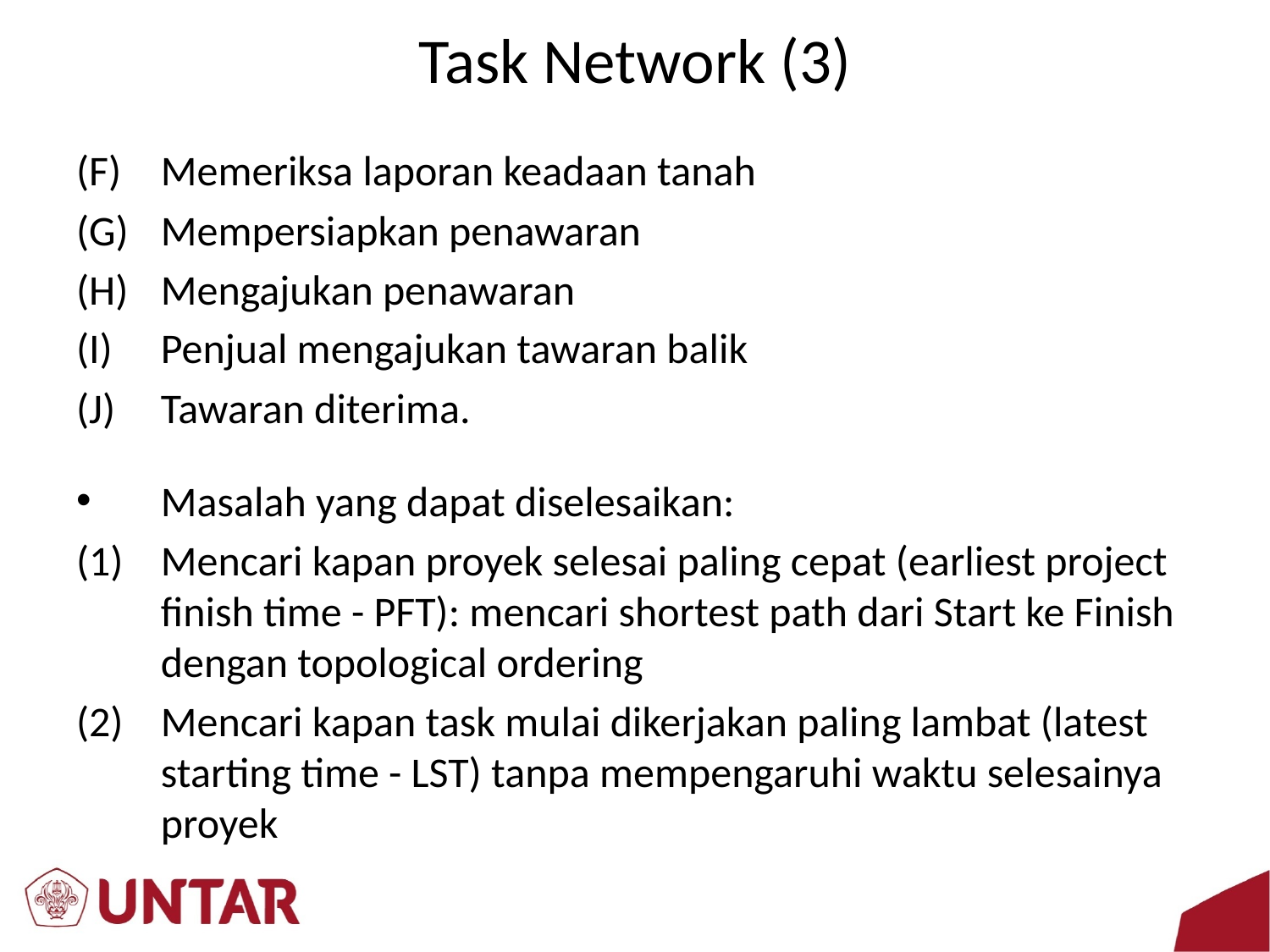

# Task Network (3)
(F)	Memeriksa laporan keadaan tanah
(G)	Mempersiapkan penawaran
(H)	Mengajukan penawaran
(I)	Penjual mengajukan tawaran balik
(J)	Tawaran diterima.

Masalah yang dapat diselesaikan:
(1)	Mencari kapan proyek selesai paling cepat (earliest project finish time - PFT): mencari shortest path dari Start ke Finish dengan topological ordering
(2)	Mencari kapan task mulai dikerjakan paling lambat (latest starting time - LST) tanpa mempengaruhi waktu selesainya proyek